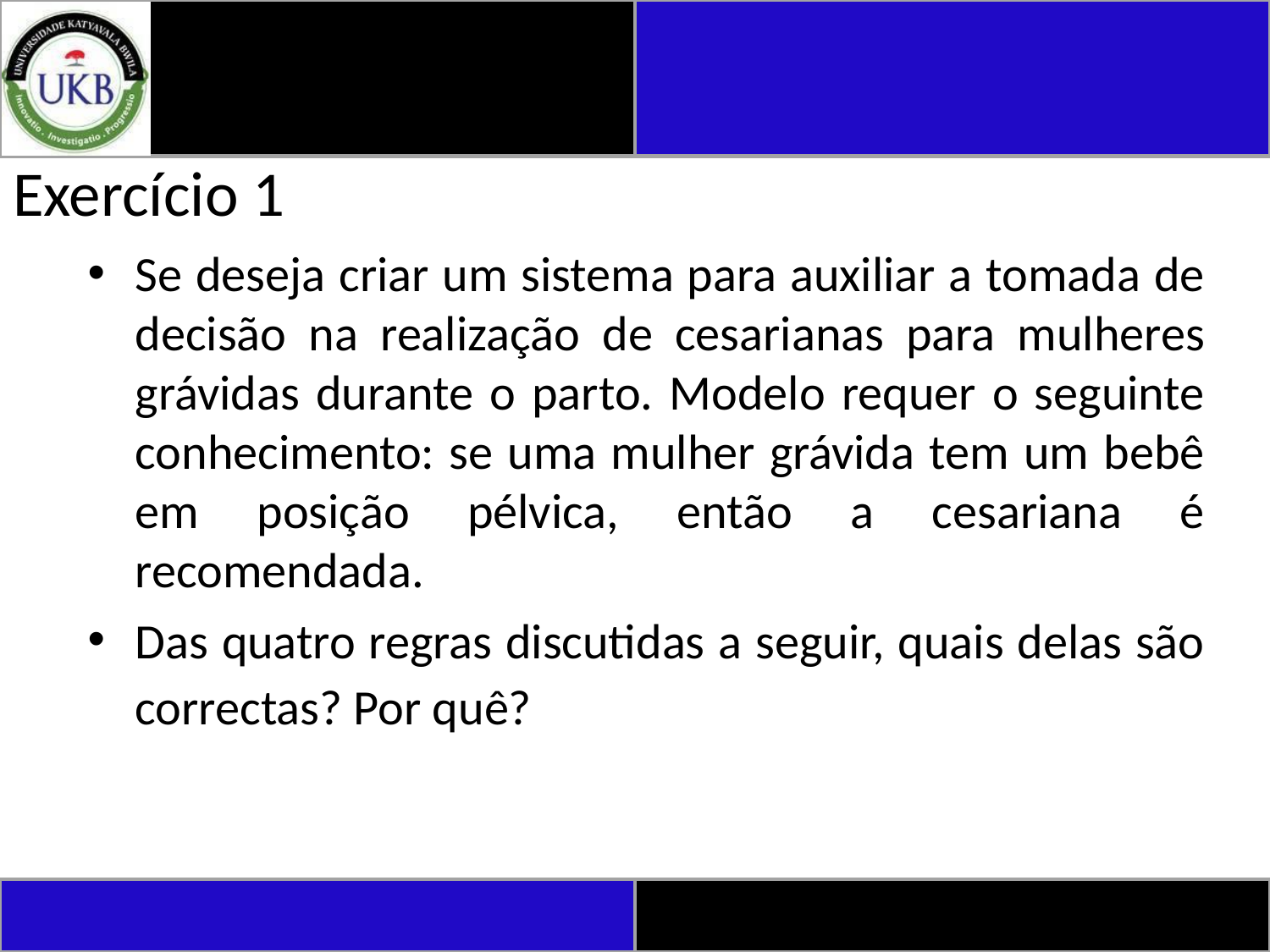

# Exercício 1
Se deseja criar um sistema para auxiliar a tomada de decisão na realização de cesarianas para mulheres grávidas durante o parto. Modelo requer o seguinte conhecimento: se uma mulher grávida tem um bebê em posição pélvica, então a cesariana é recomendada.
Das quatro regras discutidas a seguir, quais delas são correctas? Por quê?